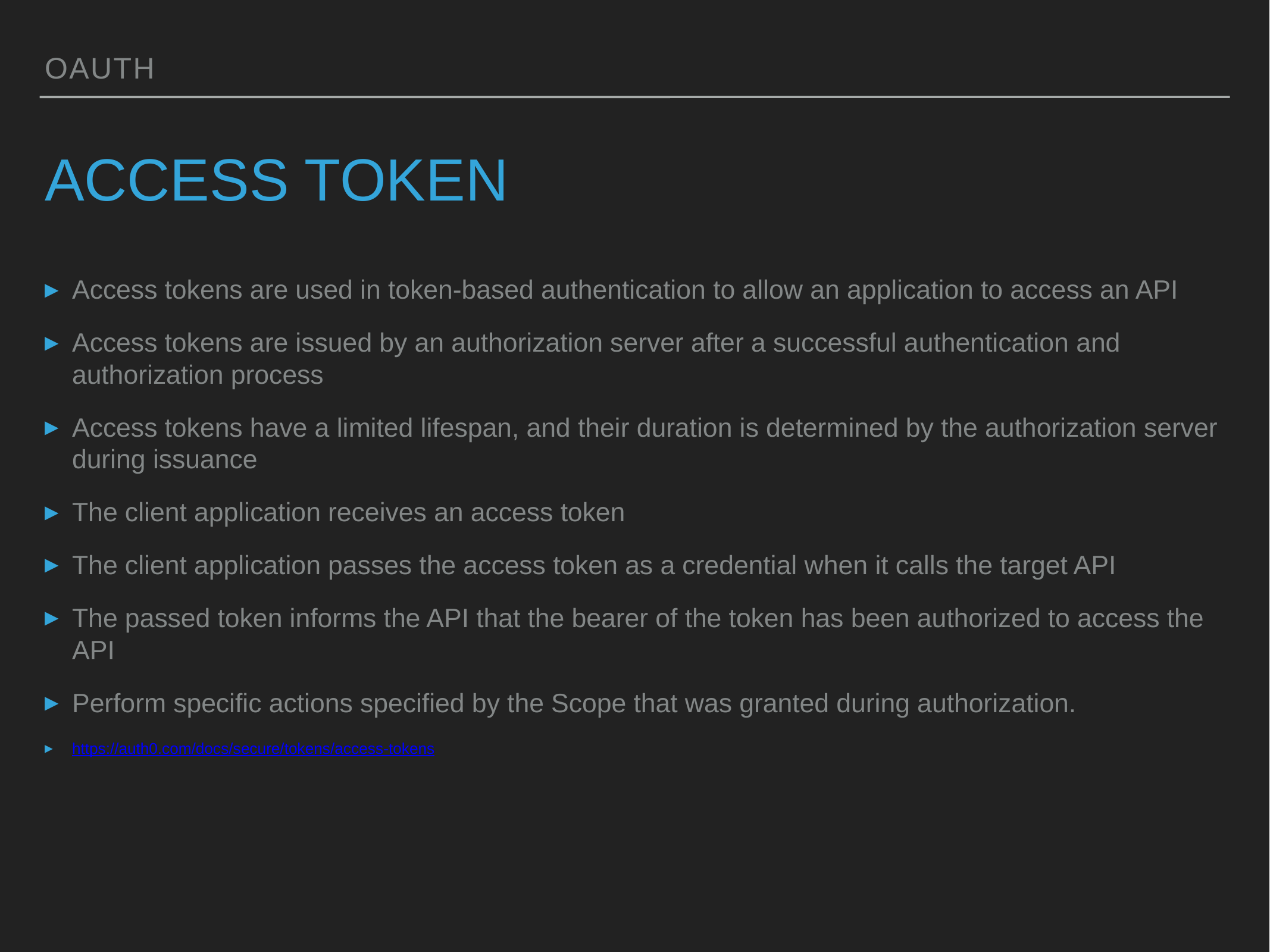

Oauth
# Access token
Access tokens are used in token-based authentication to allow an application to access an API
Access tokens are issued by an authorization server after a successful authentication and authorization process
Access tokens have a limited lifespan, and their duration is determined by the authorization server during issuance
The client application receives an access token
The client application passes the access token as a credential when it calls the target API
The passed token informs the API that the bearer of the token has been authorized to access the API
Perform specific actions specified by the Scope that was granted during authorization.
https://auth0.com/docs/secure/tokens/access-tokens